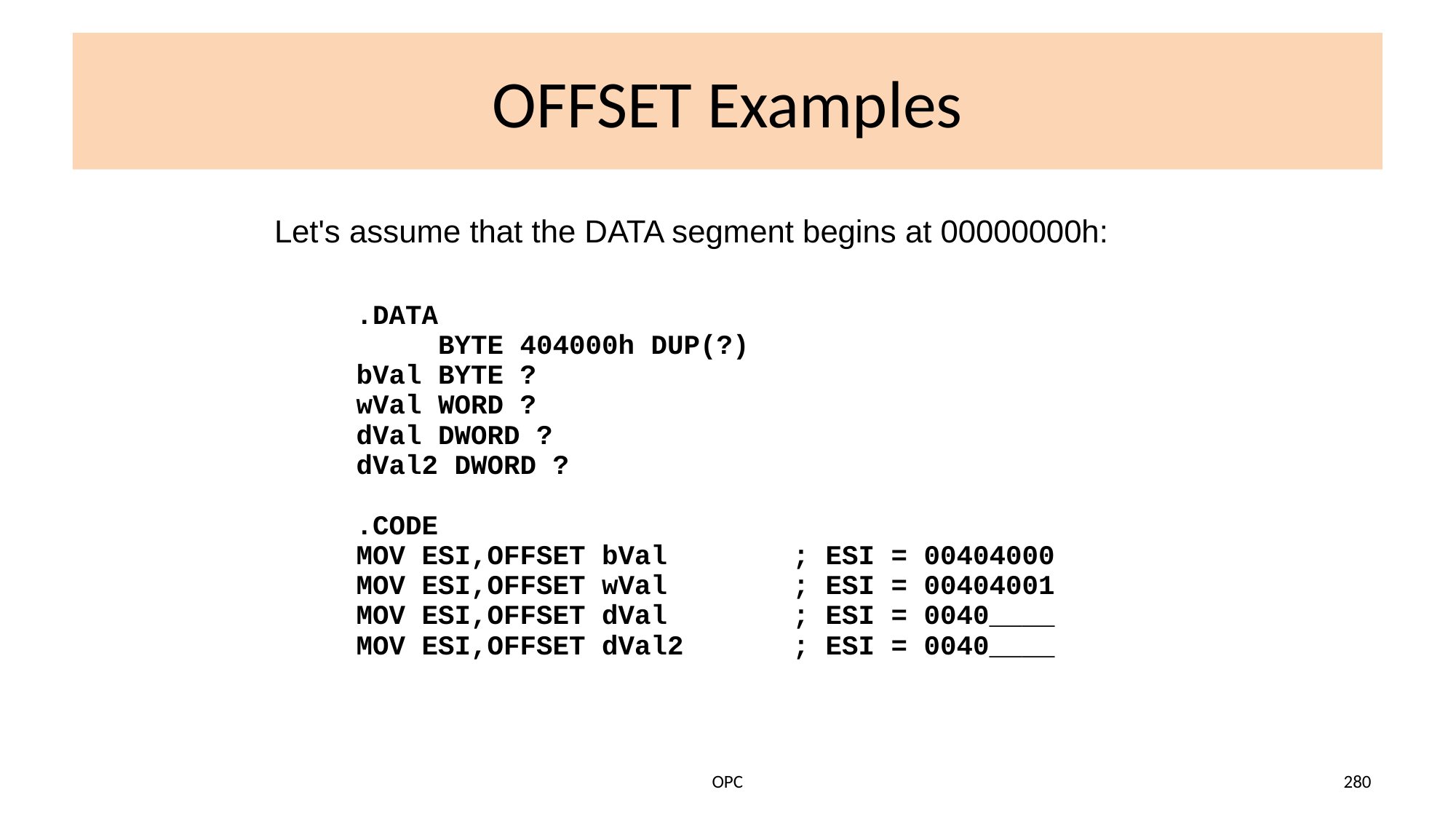

# OFFSET Examples
Let's assume that the DATA segment begins at 00000000h:
.DATA
     BYTE 404000h DUP(?)
bVal BYTE ?
wVal WORD ?
dVal DWORD ?
dVal2 DWORD ?

.CODE
MOV ESI,OFFSET bVal 	; ESI = 00404000
MOV ESI,OFFSET wVal 	; ESI = 00404001
MOV ESI,OFFSET dVal 	; ESI = 0040____
MOV ESI,OFFSET dVal2	; ESI = 0040____
OPC
280